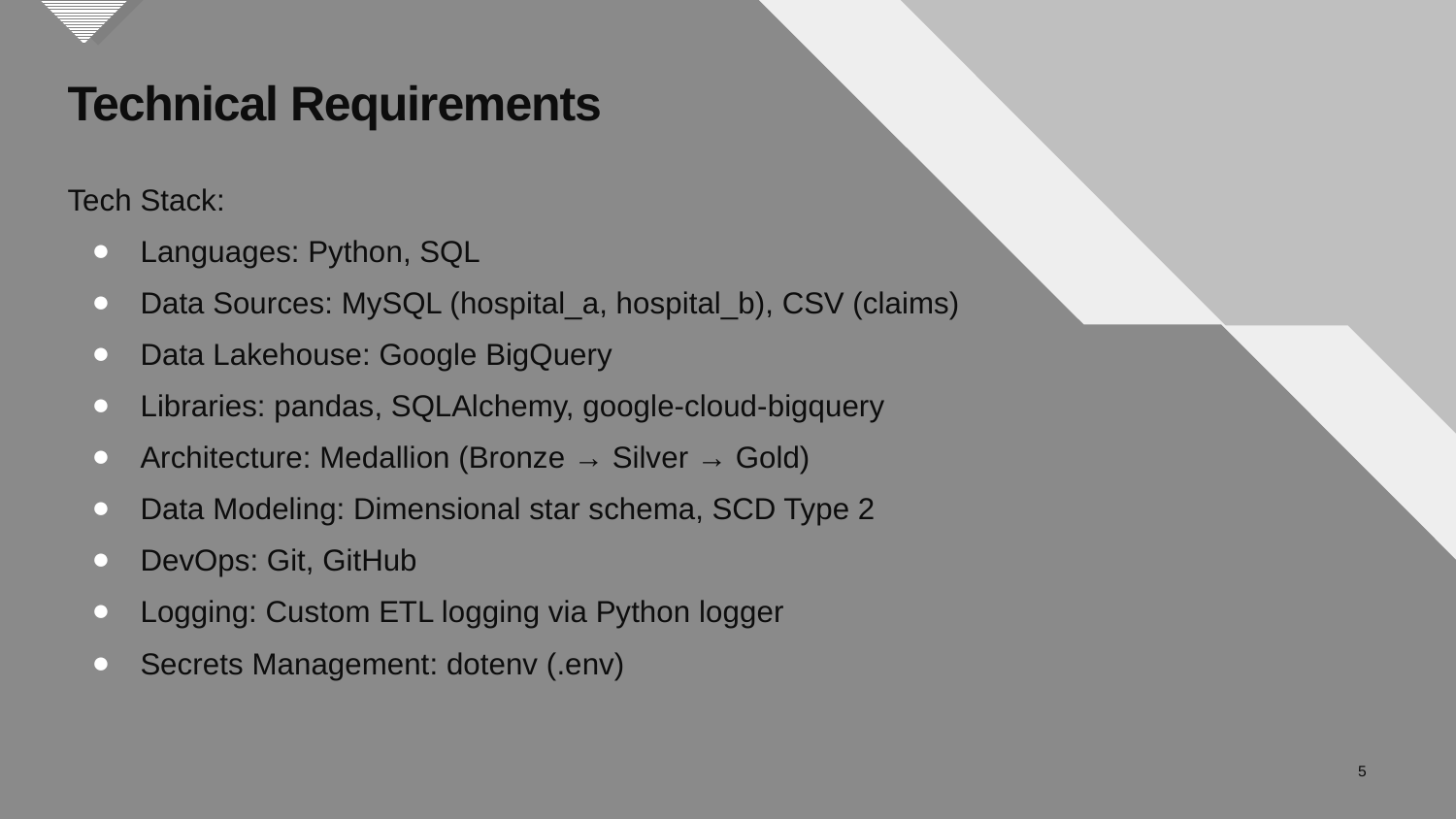

# Technical Requirements
Tech Stack:
Languages: Python, SQL
Data Sources: MySQL (hospital_a, hospital_b), CSV (claims)
Data Lakehouse: Google BigQuery
Libraries: pandas, SQLAlchemy, google-cloud-bigquery
Architecture: Medallion (Bronze → Silver → Gold)
Data Modeling: Dimensional star schema, SCD Type 2
DevOps: Git, GitHub
Logging: Custom ETL logging via Python logger
Secrets Management: dotenv (.env)

5